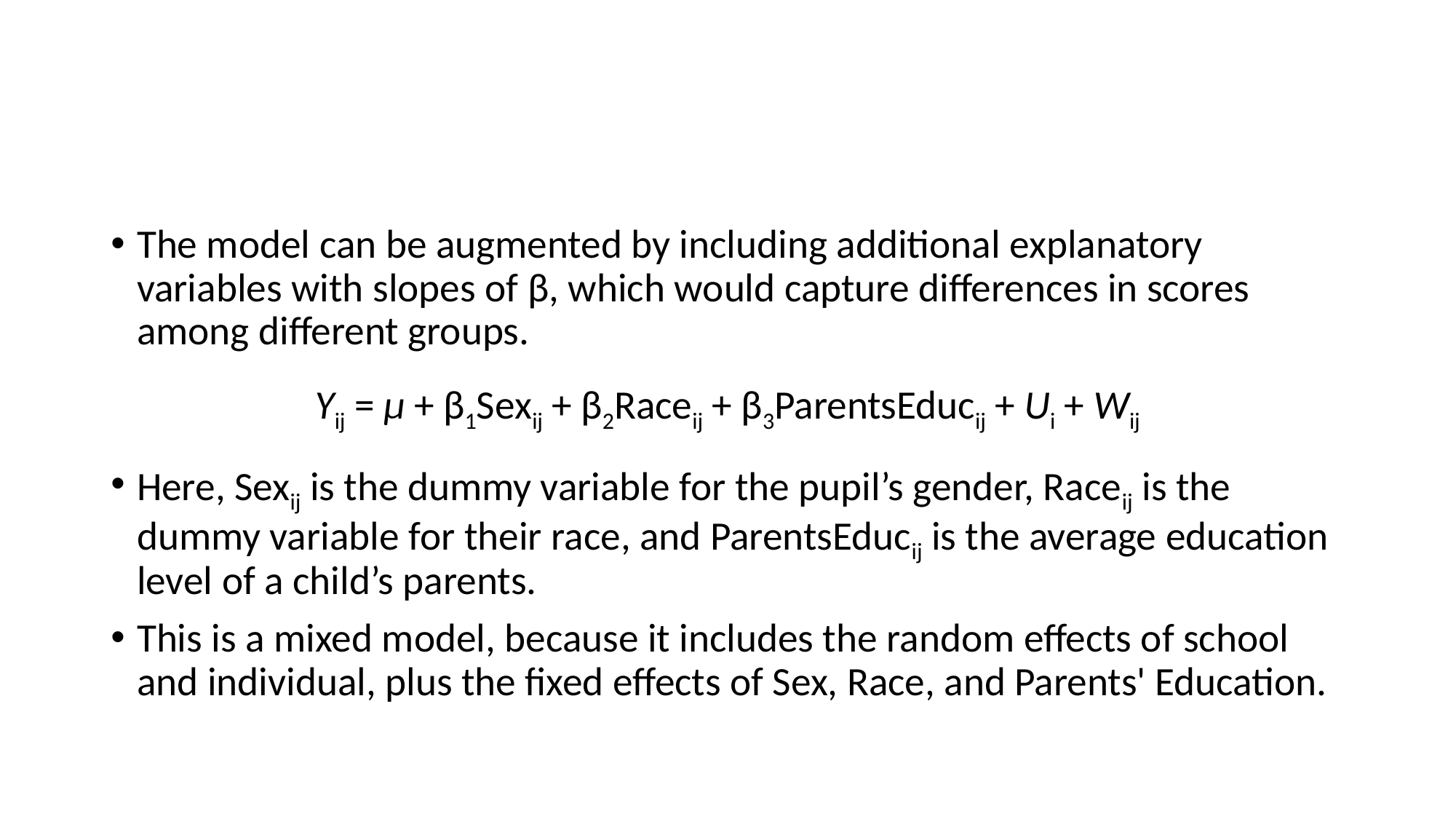

#
The model can be augmented by including additional explanatory variables with slopes of β, which would capture differences in scores among different groups.
Yij = μ + β1Sexij + β2Raceij + β3ParentsEducij + Ui + Wij
Here, Sexij is the dummy variable for the pupil’s gender, Raceij is the dummy variable for their race, and ParentsEducij is the average education level of a child’s parents.
This is a mixed model, because it includes the random effects of school and individual, plus the fixed effects of Sex, Race, and Parents' Education.